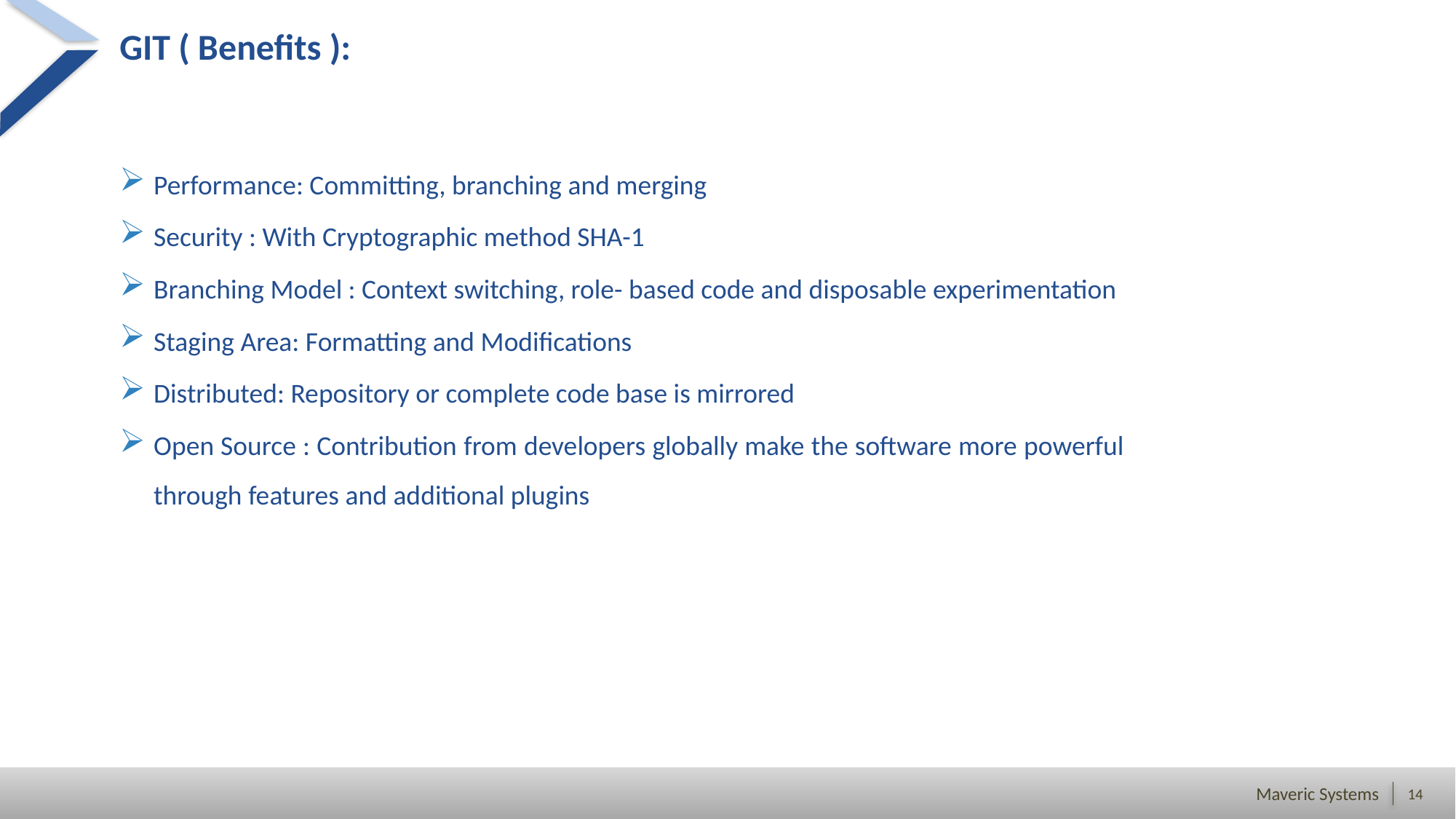

# GIT ( Benefits ):
Performance: Committing, branching and merging
Security : With Cryptographic method SHA-1
Branching Model : Context switching, role- based code and disposable experimentation
Staging Area: Formatting and Modifications
Distributed: Repository or complete code base is mirrored
Open Source : Contribution from developers globally make the software more powerful through features and additional plugins